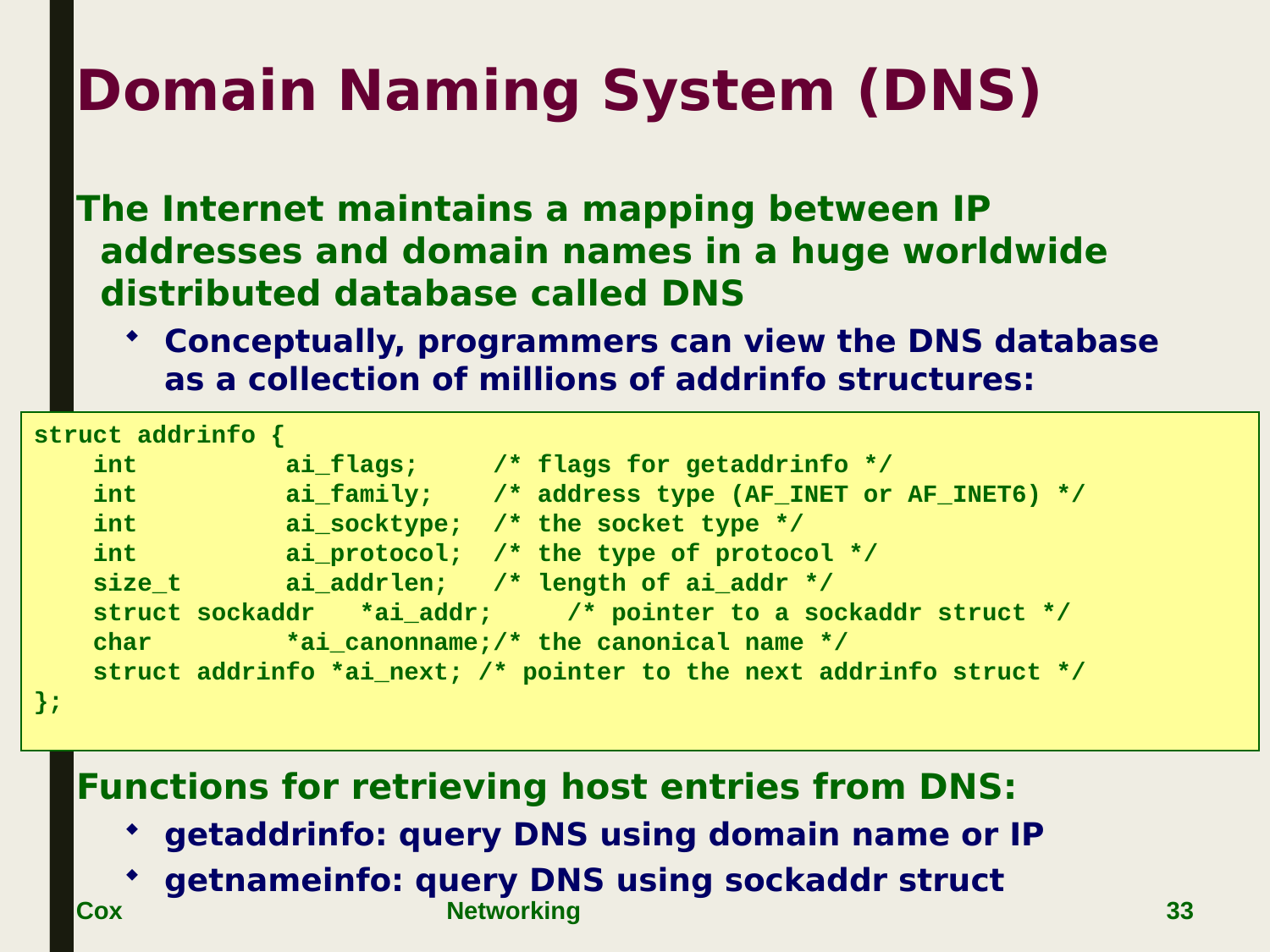

Domain Naming System (DNS)
The Internet maintains a mapping between IP addresses and domain names in a huge worldwide distributed database called DNS
Conceptually, programmers can view the DNS database as a collection of millions of addrinfo structures:

Functions for retrieving host entries from DNS:
getaddrinfo: query DNS using domain name or IP
getnameinfo: query DNS using sockaddr struct
struct addrinfo {
    int          ai_flags;     /* flags for getaddrinfo */
    int          ai_family;    /* address type (AF_INET or AF_INET6) */
    int          ai_socktype;  /* the socket type */
    int          ai_protocol;  /* the type of protocol */
    size_t       ai_addrlen;   /* length of ai_addr */
    struct sockaddr   *ai_addr;     /* pointer to a sockaddr struct */
    char         *ai_canonname;/* the canonical name */
    struct addrinfo *ai_next; /* pointer to the next addrinfo struct */
};

Cox
Networking
33